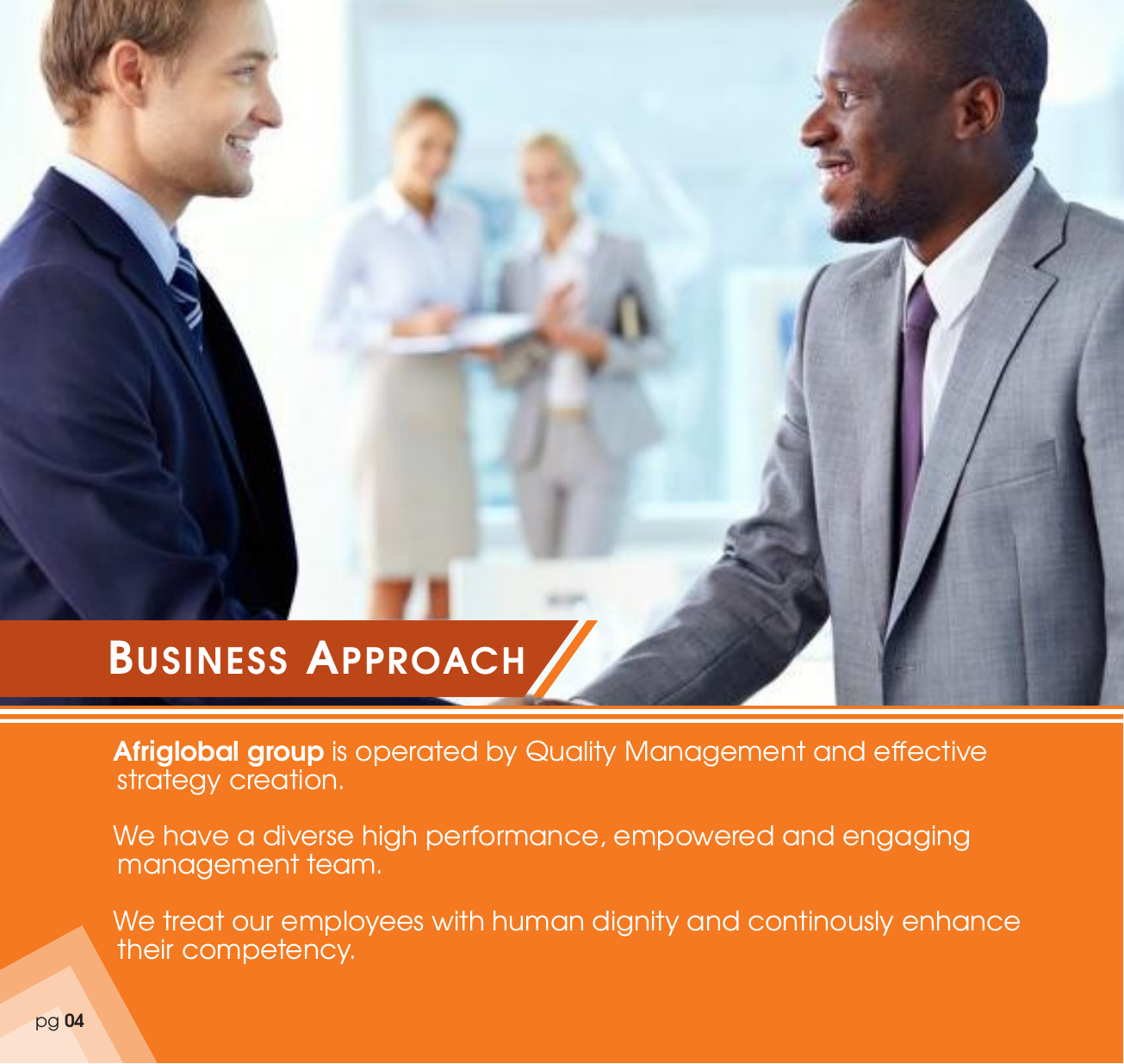

BUSINESS APPROACH
Afriglobal group is operated by Quality Management and effective  strategy creation.
We have a diverse high performance, empowered and engaging  management team.
We treat our employees with human dignity and continously enhance  their competency.

pg 04